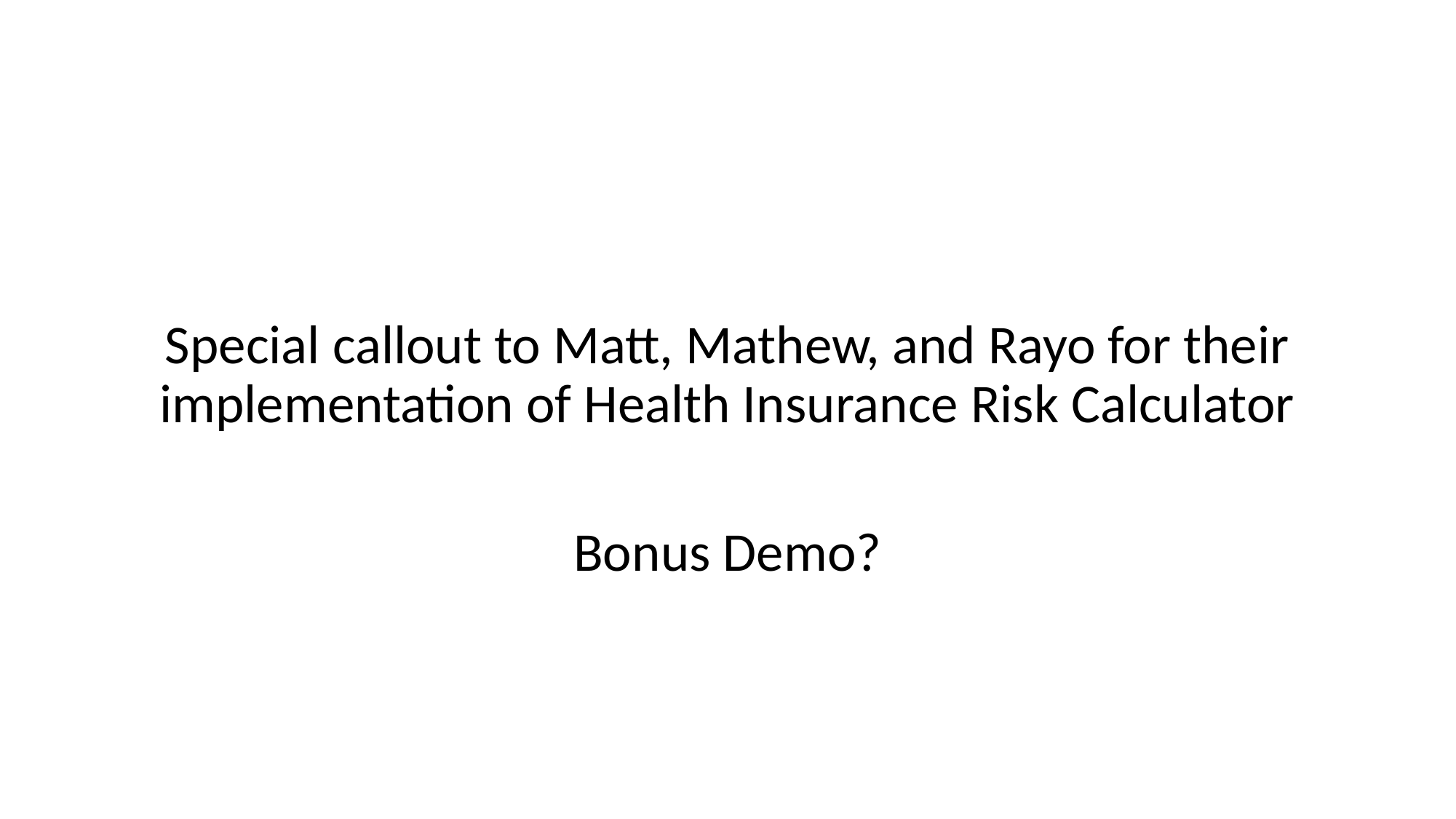

Special callout to Matt, Mathew, and Rayo for their implementation of Health Insurance Risk Calculator

Bonus Demo?